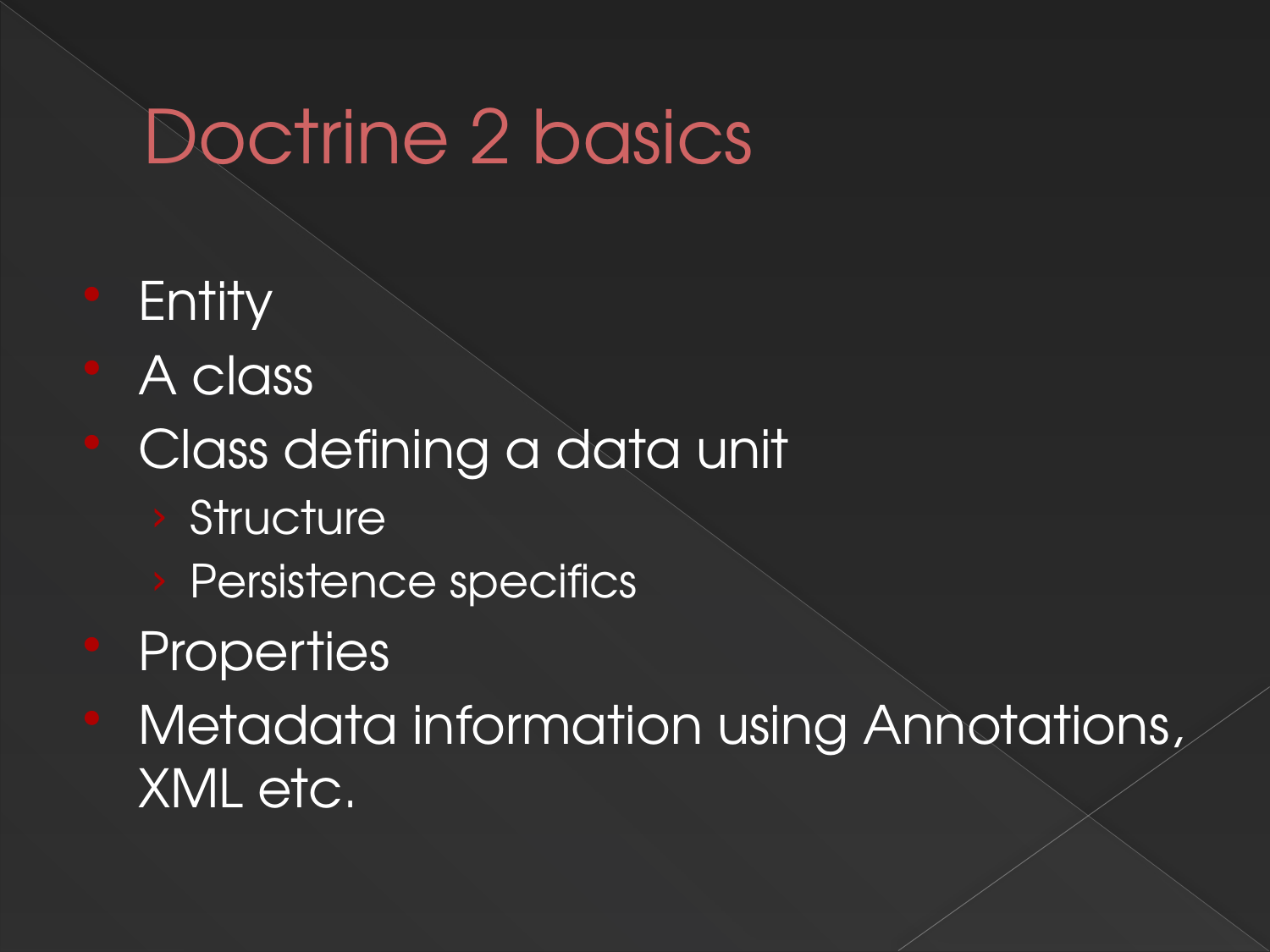

# Doctrine 2 basics
Entity
A class
Class defining a data unit
Structure
Persistence specifics
Properties
Metadata information using Annotations, XML etc.